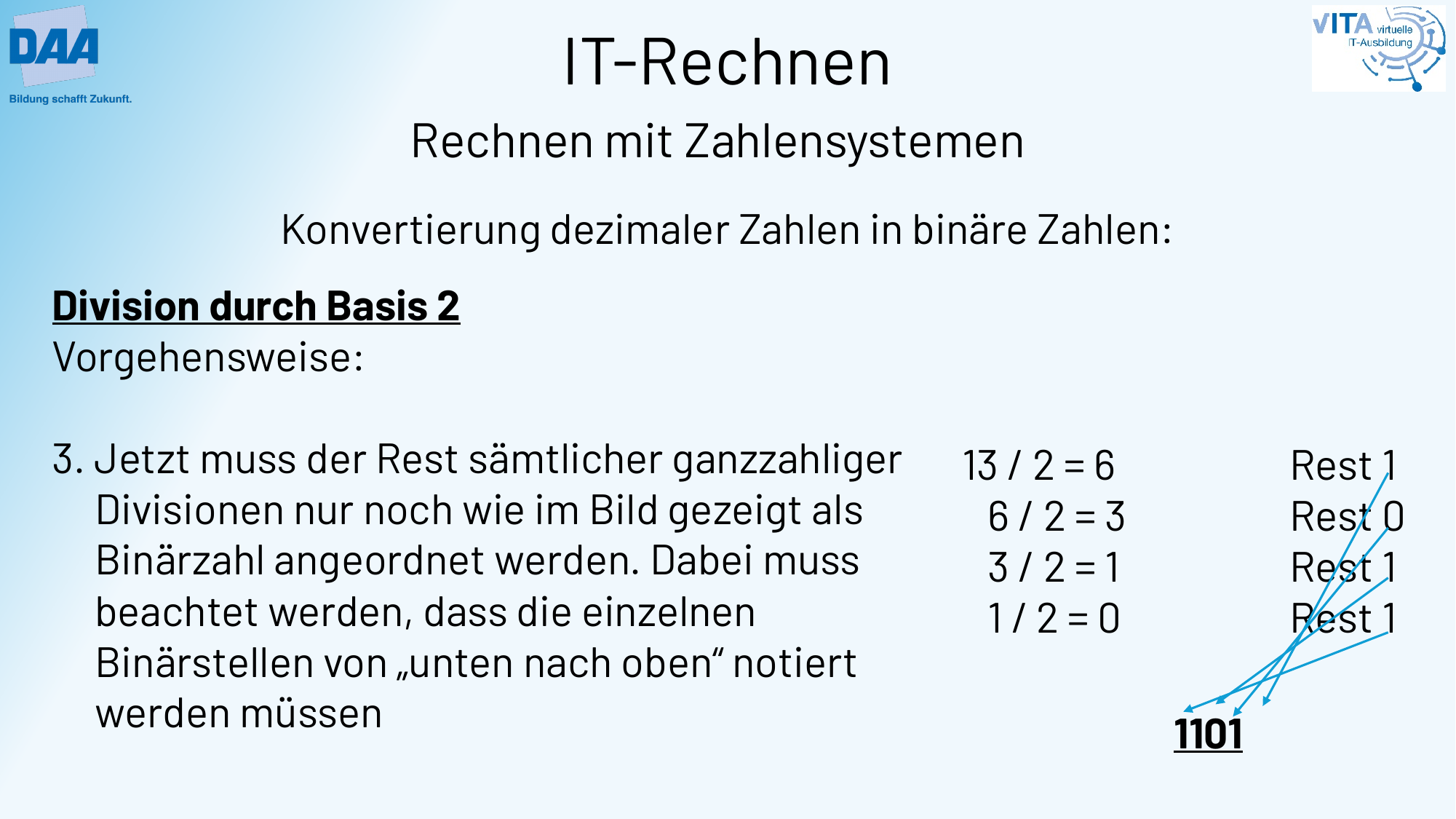

Konvertierung dezimaler Zahlen in binäre Zahlen:
Division durch Basis 2
Vorgehensweise:

3. Jetzt muss der Rest sämtlicher ganzzahliger
     Divisionen nur noch wie im Bild gezeigt als
     Binärzahl angeordnet werden. Dabei muss
     beachtet werden, dass die einzelnen
     Binärstellen von „unten nach oben“ notiert
     werden müssen
13 / 2 = 6		Rest 1
   6 / 2 = 3		Rest 0
   3 / 2 = 1		Rest 1
   1 / 2 = 0		Rest 1
1101